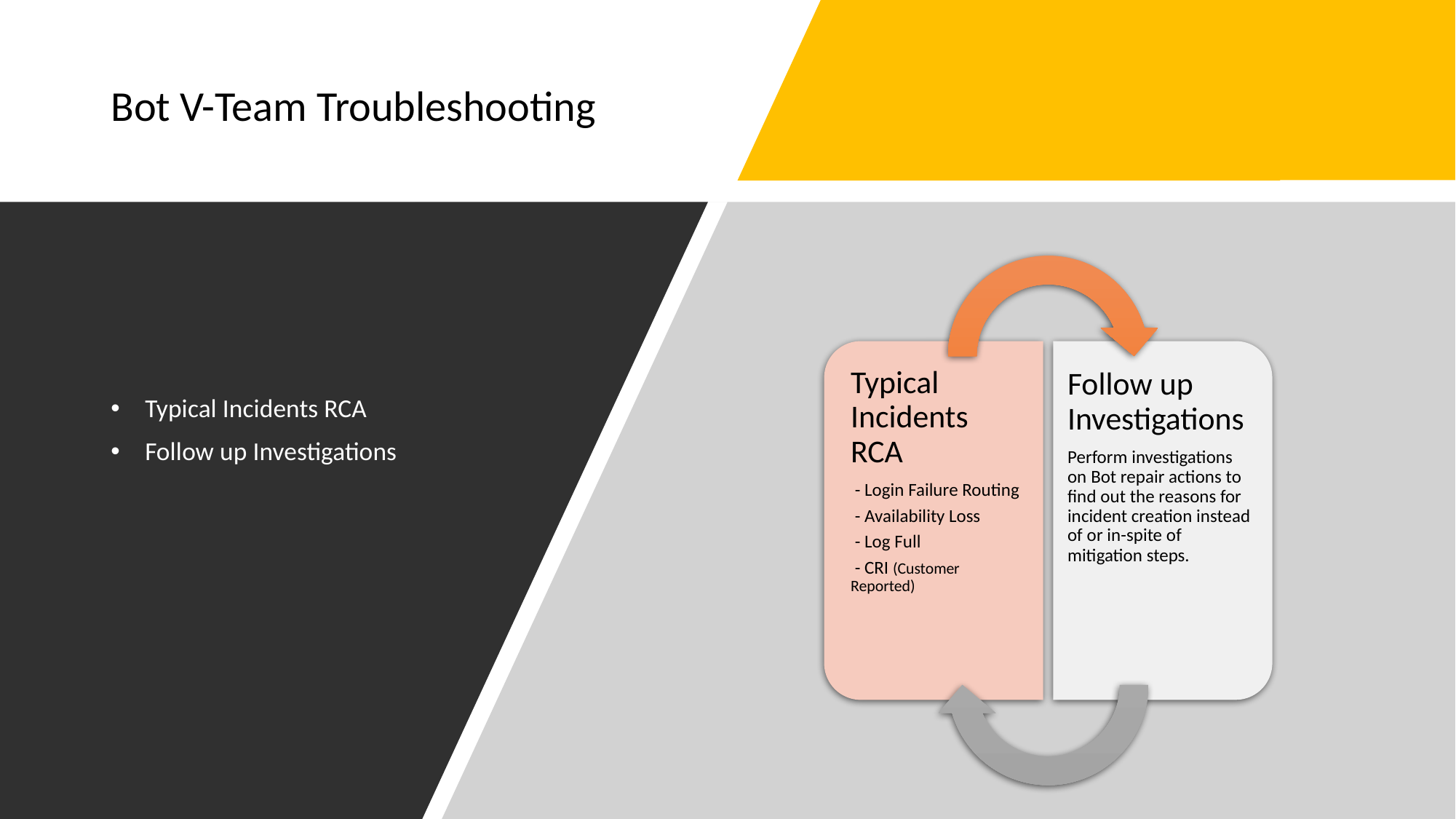

# Bot V-Team Troubleshooting

Typical Incidents RCA
 - Login Failure Routing
 - Availability Loss
 - Log Full
 - CRI (Customer Reported)
Follow up Investigations
Perform investigations on Bot repair actions to find out the reasons for incident creation instead of or in-spite of mitigation steps.
Typical Incidents RCA
Follow up Investigations